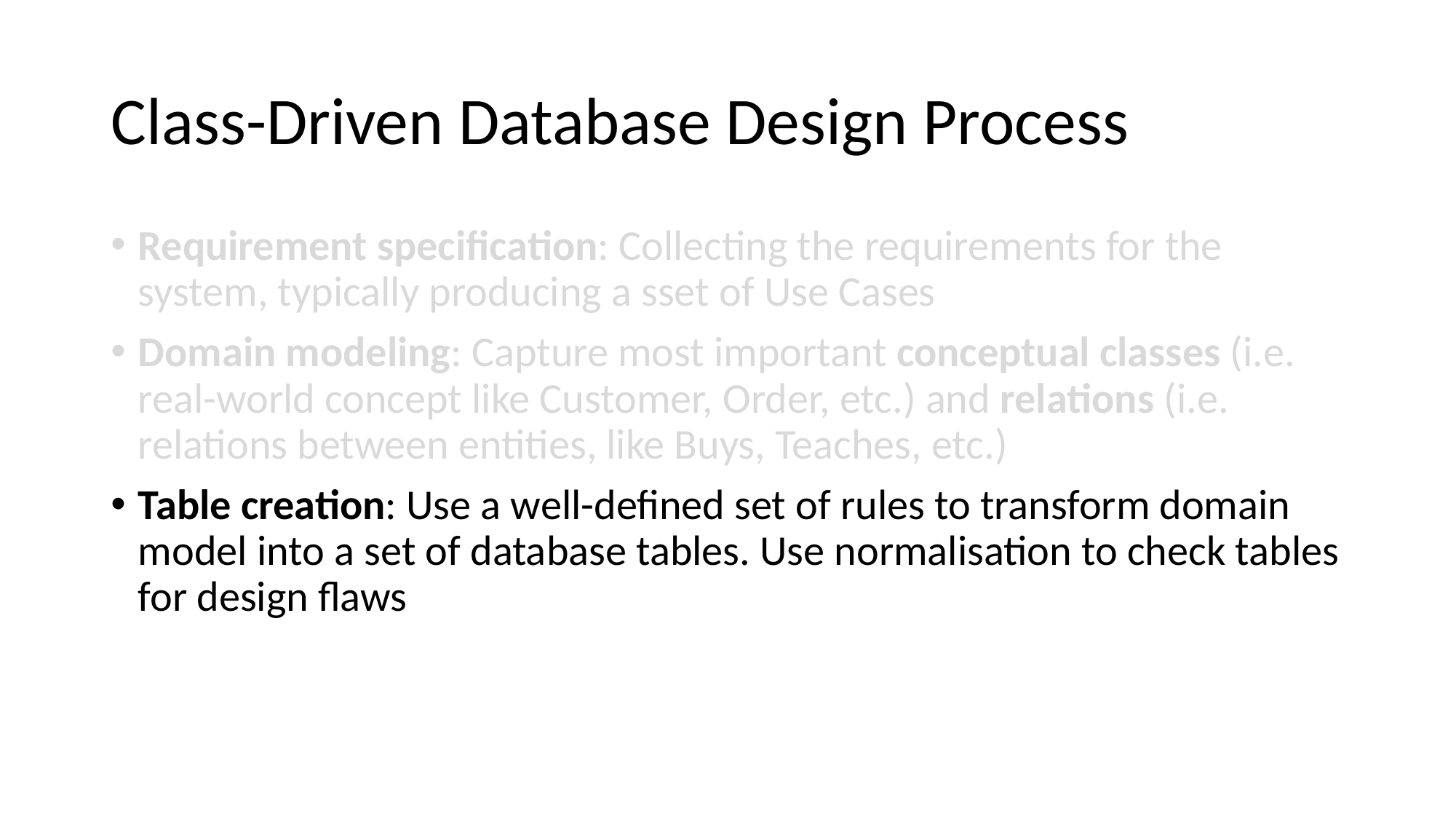

# Class-Driven Database Design Process
Requirement specification: Collecting the requirements for the system, typically producing a sset of Use Cases
Domain modeling: Capture most important conceptual classes (i.e. real-world concept like Customer, Order, etc.) and relations (i.e. relations between entities, like Buys, Teaches, etc.)
Table creation: Use a well-defined set of rules to transform domain model into a set of database tables. Use normalisation to check tables for design flaws